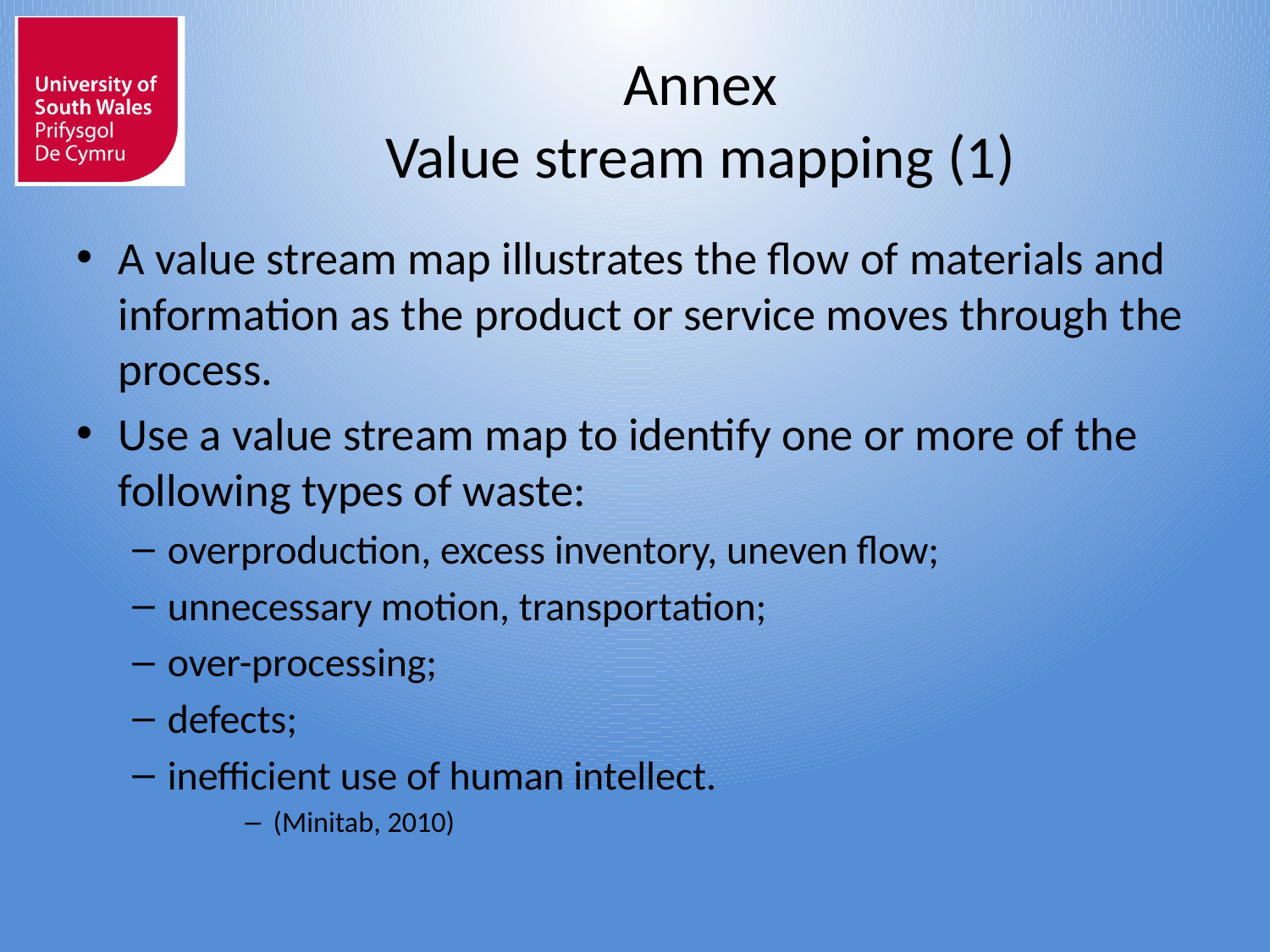

# Annex Value stream mapping (1)
A value stream map illustrates the flow of materials and information as the product or service moves through the process.
Use a value stream map to identify one or more of the following types of waste:
overproduction, excess inventory, uneven flow;
unnecessary motion, transportation;
over-processing;
defects;
inefficient use of human intellect.
(Minitab, 2010)